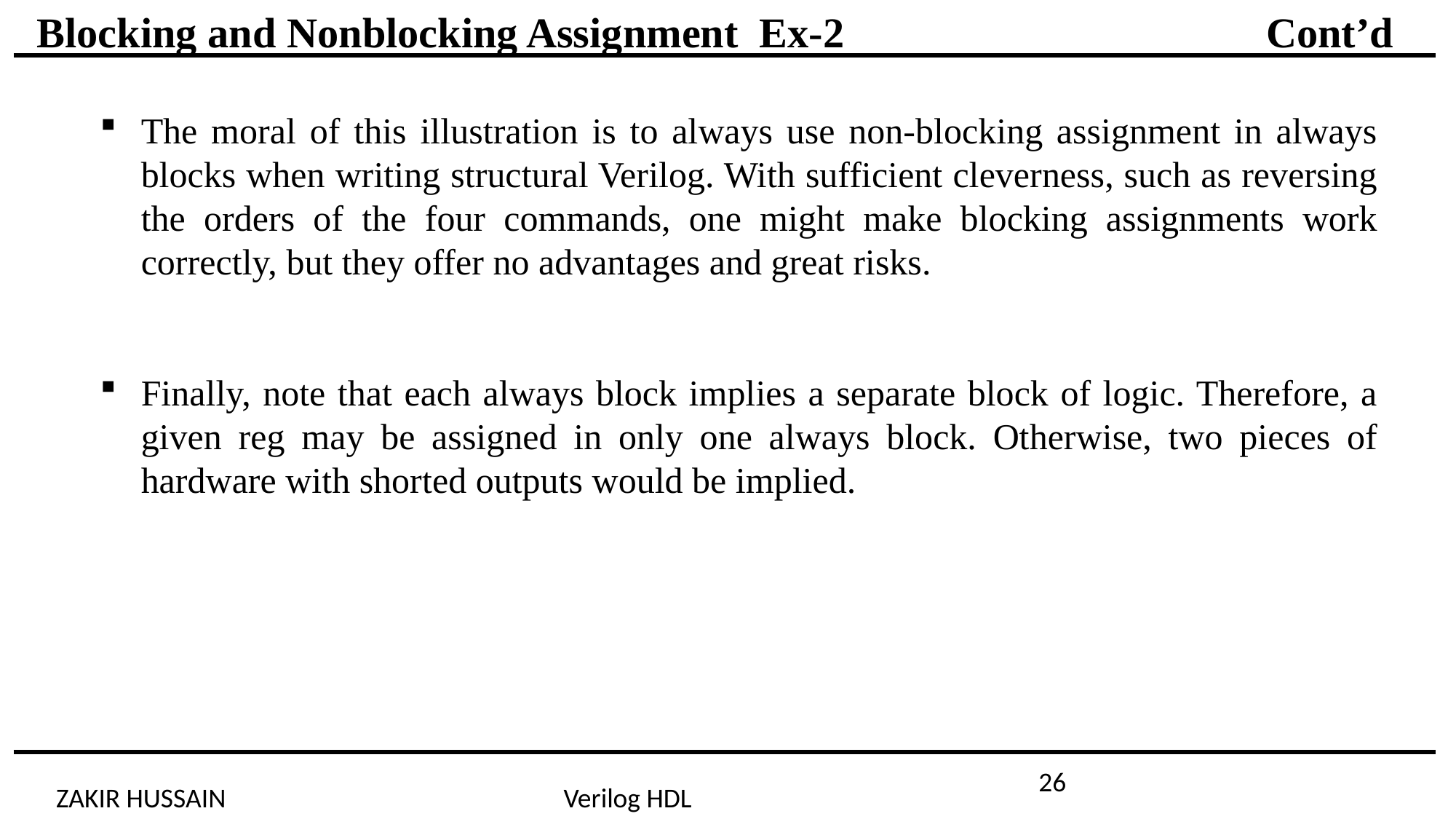

Blocking and Nonblocking Assignment  Ex-2                                        Cont’d
The moral of this illustration is to always use non-blocking assignment in always blocks when writing structural Verilog. With sufficient cleverness, such as reversing the orders of the four commands, one might make blocking assignments work correctly, but they offer no advantages and great risks.

Finally, note that each always block implies a separate block of logic. Therefore, a given reg may be assigned in only one always block. Otherwise, two pieces of hardware with shorted outputs would be implied.
26